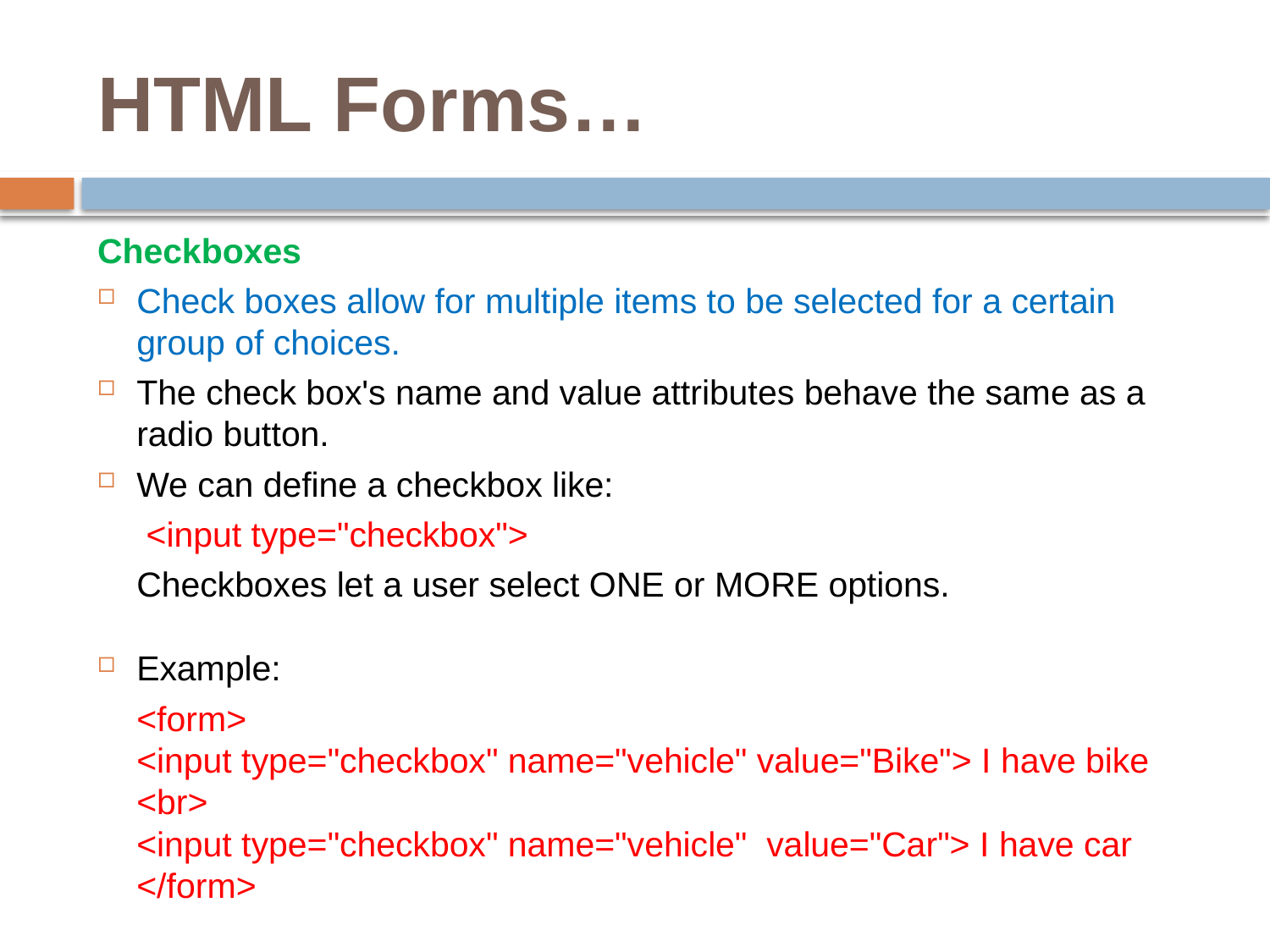

# HTML Forms…
Checkboxes
Check boxes allow for multiple items to be selected for a certain group of choices.
The check box's name and value attributes behave the same as a radio button.
We can define a checkbox like:
     <input type="checkbox">
	Checkboxes let a user select ONE or MORE options.

Example:
    <form>
<input type="checkbox" name="vehicle" value="Bike"> I have bike <br>
<input type="checkbox" name="vehicle"  value="Car"> I have car 
</form>